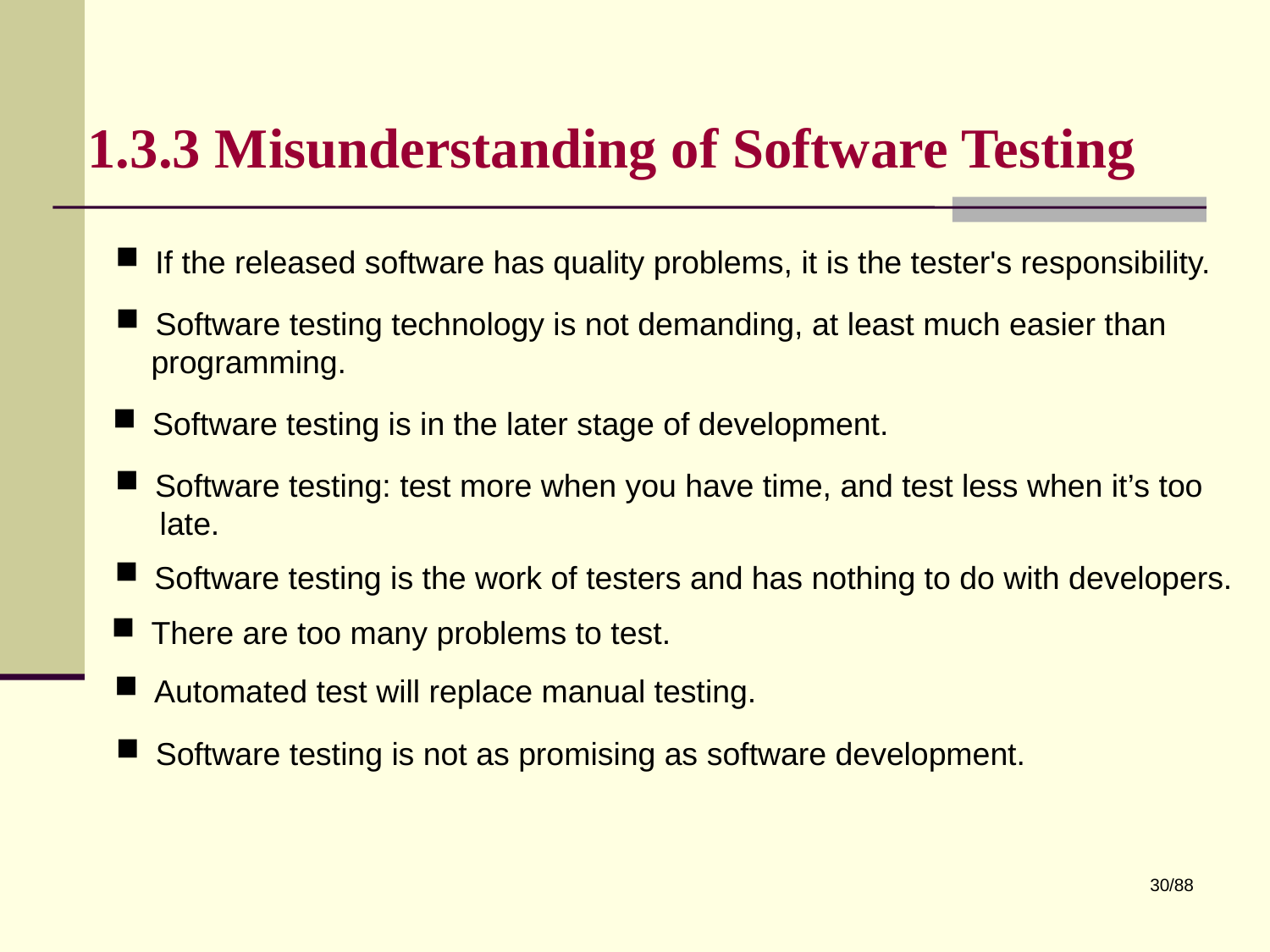

# 1.3.3 Misunderstanding of Software Testing
If the released software has quality problems, it is the tester's responsibility.
Software testing technology is not demanding, at least much easier than
    programming.
Software testing is in the later stage of development.
Software testing: test more when you have time, and test less when it’s too
     late.
Software testing is the work of testers and has nothing to do with developers.
There are too many problems to test.
Automated test will replace manual testing.
Software testing is not as promising as software development.
30/88